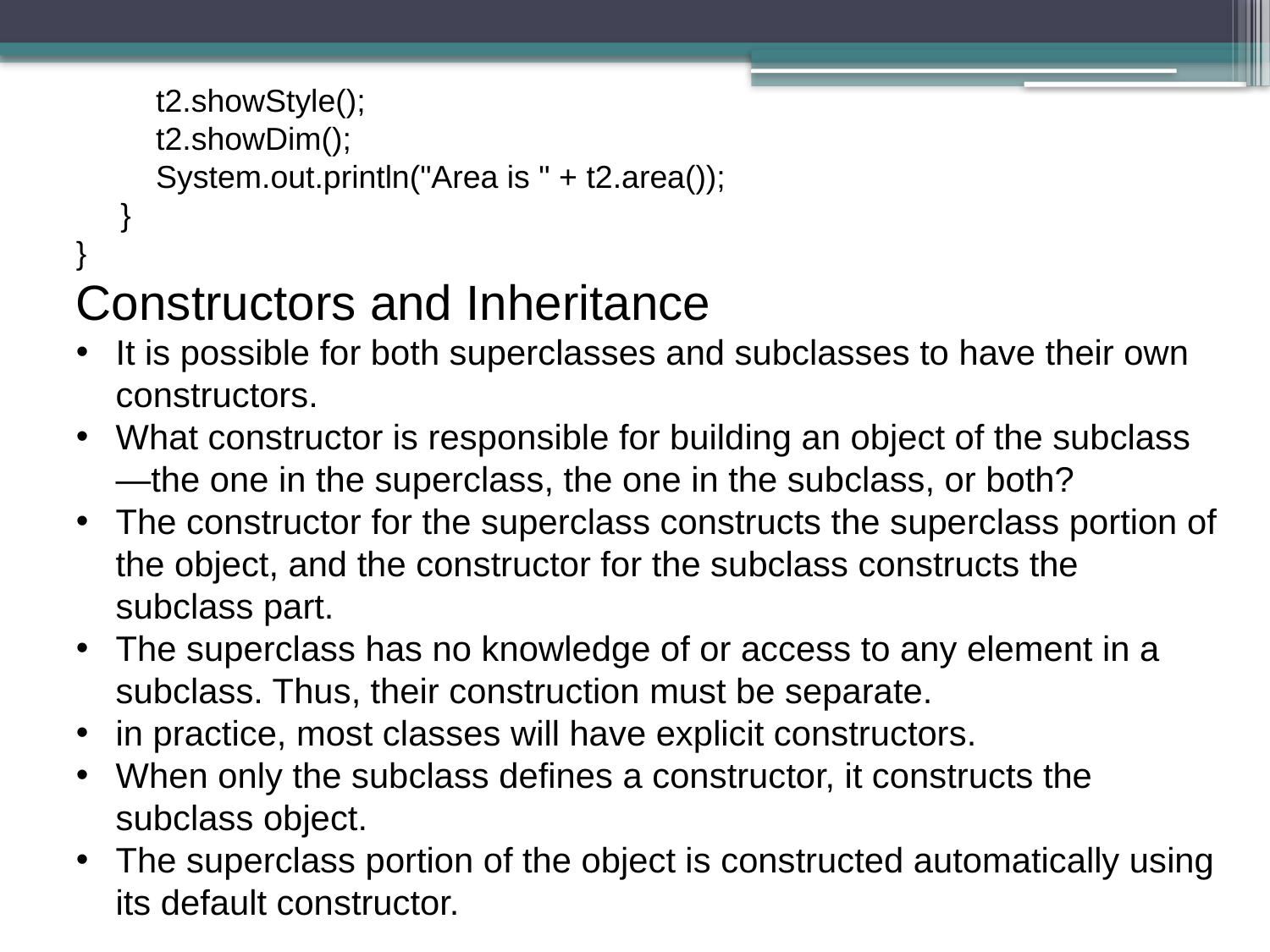

t2.showStyle();
         t2.showDim();
         System.out.println("Area is " + t2.area());
     }
}
Constructors and Inheritance
It is possible for both superclasses and subclasses to have their own constructors.
What constructor is responsible for building an object of the subclass—the one in the superclass, the one in the subclass, or both?
The constructor for the superclass constructs the superclass portion of the object, and the constructor for the subclass constructs the subclass part.
The superclass has no knowledge of or access to any element in a subclass. Thus, their construction must be separate.
in practice, most classes will have explicit constructors.
When only the subclass defines a constructor, it constructs the subclass object.
The superclass portion of the object is constructed automatically using its default constructor.